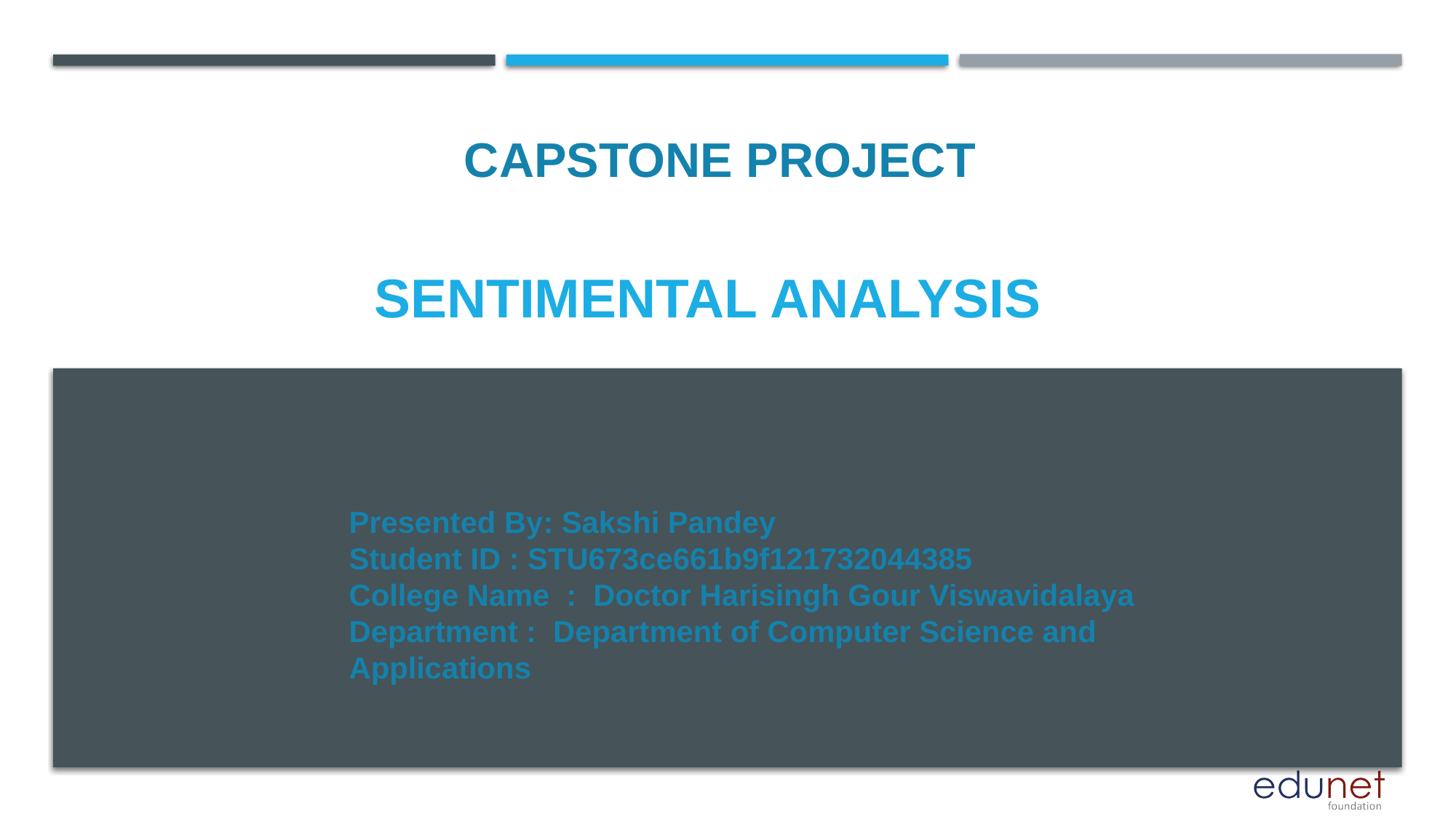

CAPSTONE PROJECT
# SENTIMENTAL ANALYSIS
Presented By: Sakshi Pandey
Student ID : STU673ce661b9f121732044385
College Name  :  Doctor Harisingh Gour Viswavidalaya
Department :  Department of Computer Science and Applications